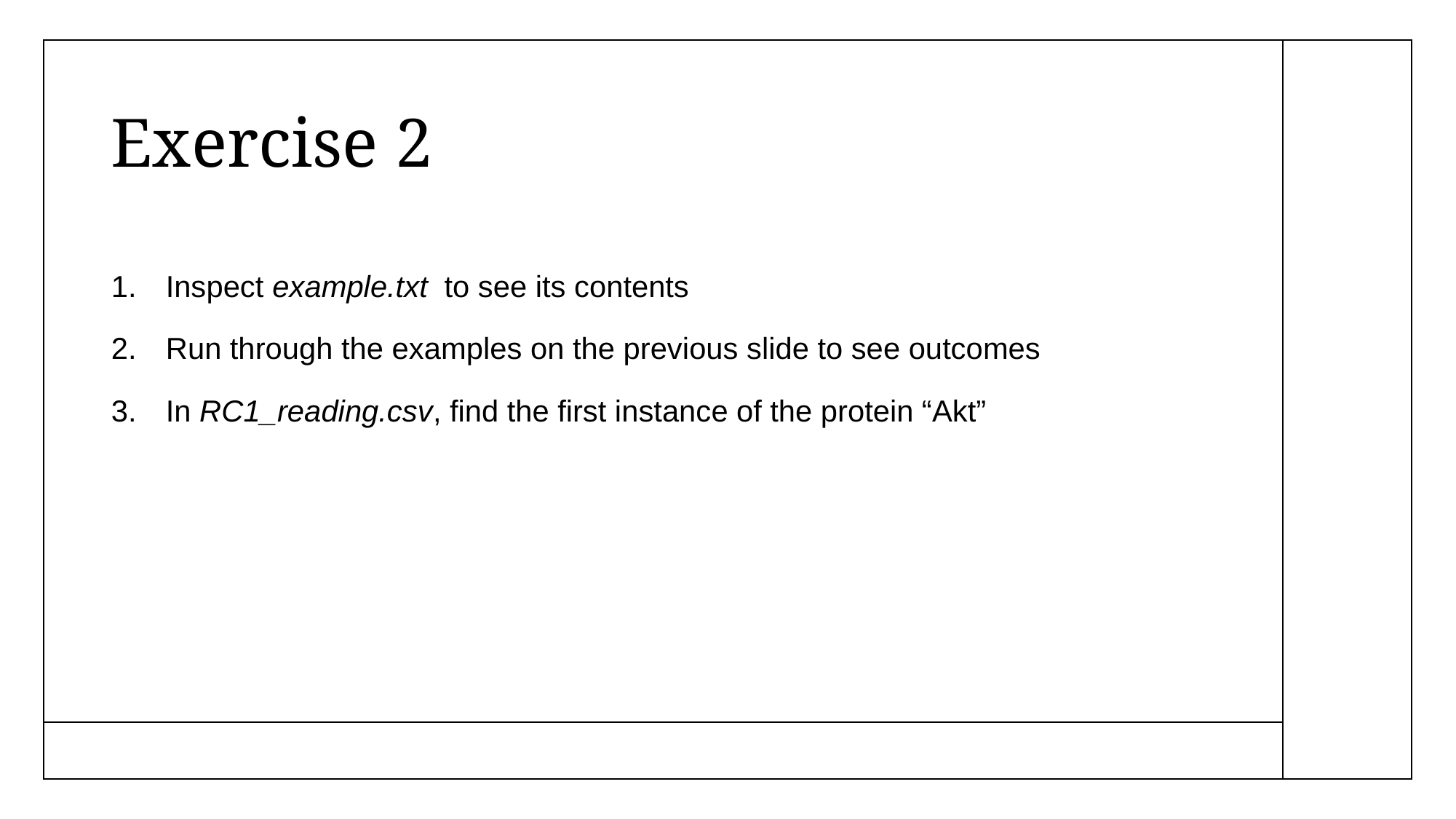

# Exercise 2
Inspect example.txt  to see its contents
Run through the examples on the previous slide to see outcomes
In RC1_reading.csv, find the first instance of the protein “Akt”